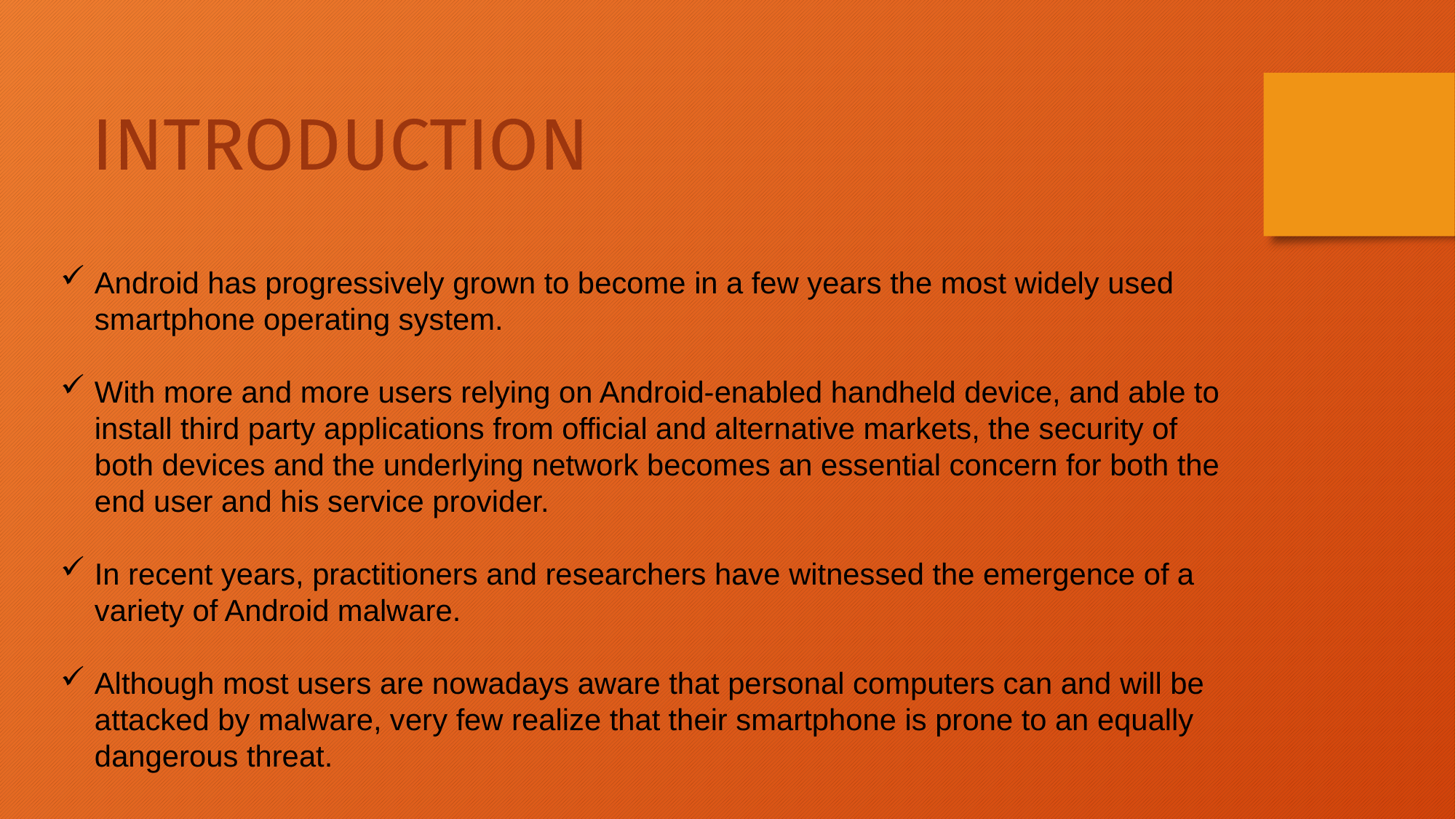

INTRODUCTION
Android has progressively grown to become in a few years the most widely used smartphone operating system.

With more and more users relying on Android-enabled handheld device, and able to install third party applications from official and alternative markets, the security of both devices and the underlying network becomes an essential concern for both the end user and his service provider.

In recent years, practitioners and researchers have witnessed the emergence of a variety of Android malware.

Although most users are nowadays aware that personal computers can and will be attacked by malware, very few realize that their smartphone is prone to an equally dangerous threat.